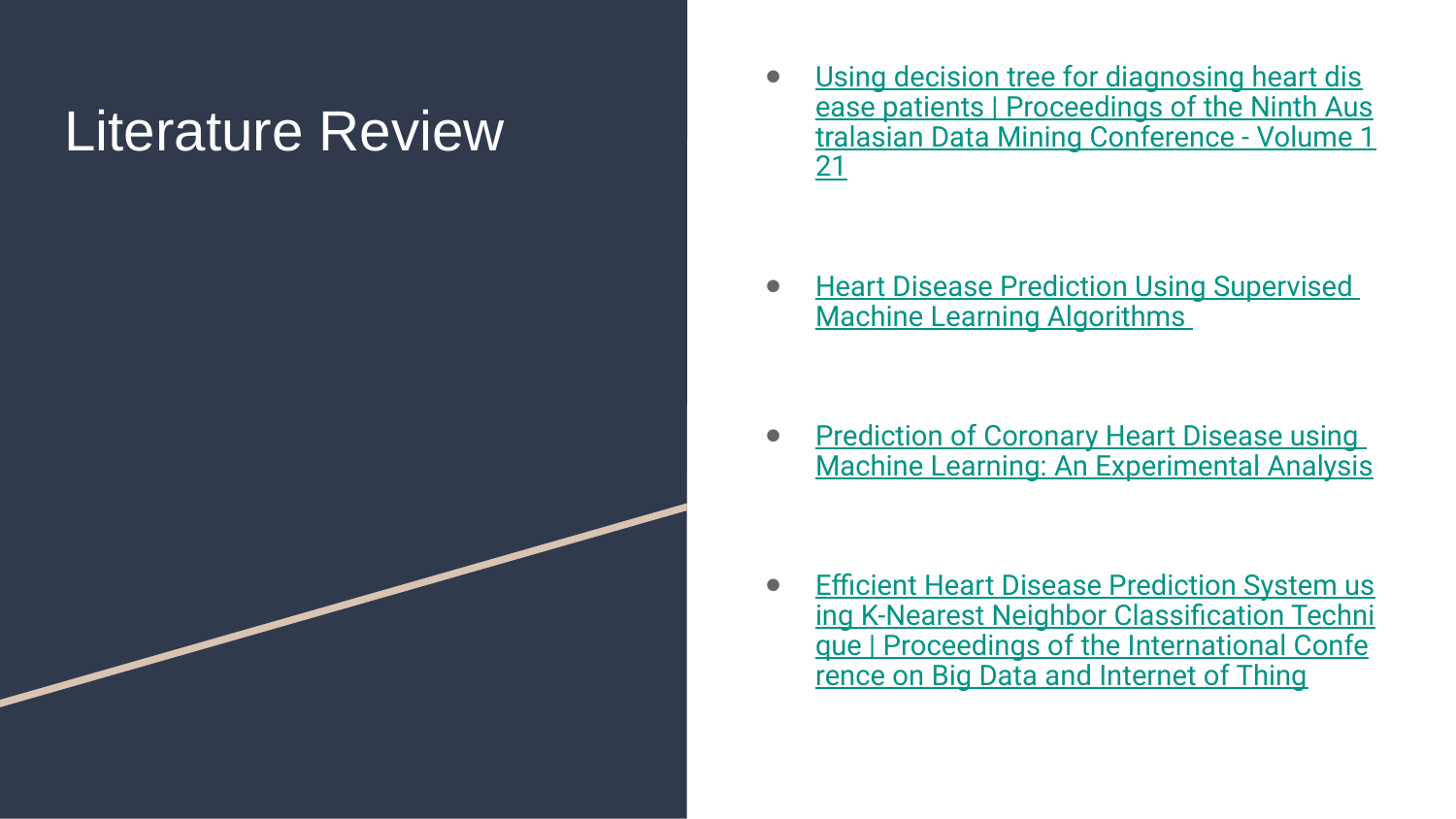

Using decision tree for diagnosing heart disease patients | Proceedings of the Ninth Australasian Data Mining Conference - Volume 121

Heart Disease Prediction Using Supervised Machine Learning Algorithms

Prediction of Coronary Heart Disease using Machine Learning: An Experimental Analysis

Efficient Heart Disease Prediction System using K-Nearest Neighbor Classification Technique | Proceedings of the International Conference on Big Data and Internet of Thing
# Literature Review